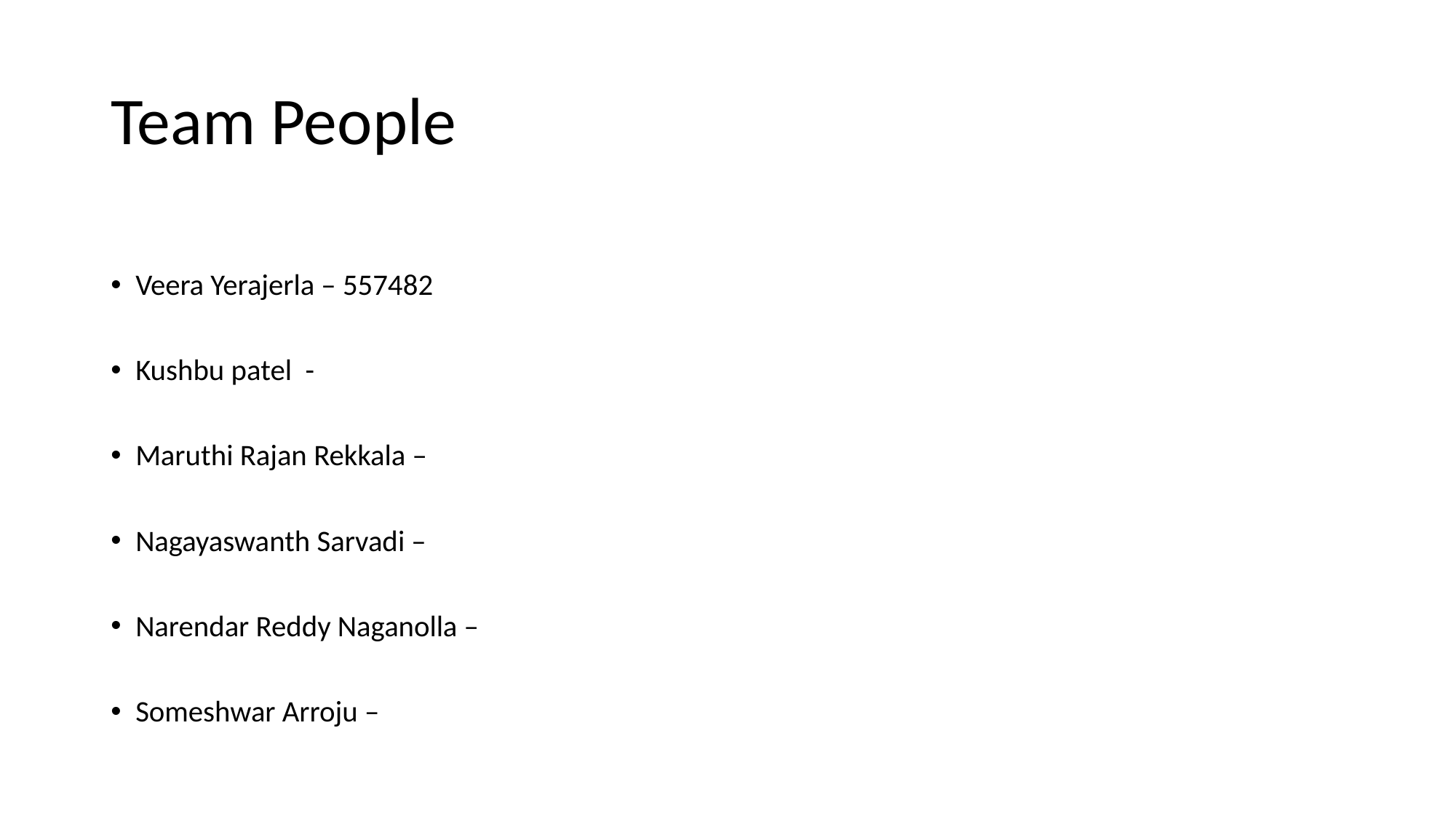

# Team People

Veera Yerajerla – 557482

Kushbu patel  -

Maruthi Rajan Rekkala –

Nagayaswanth Sarvadi –

Narendar Reddy Naganolla –

Someshwar Arroju –